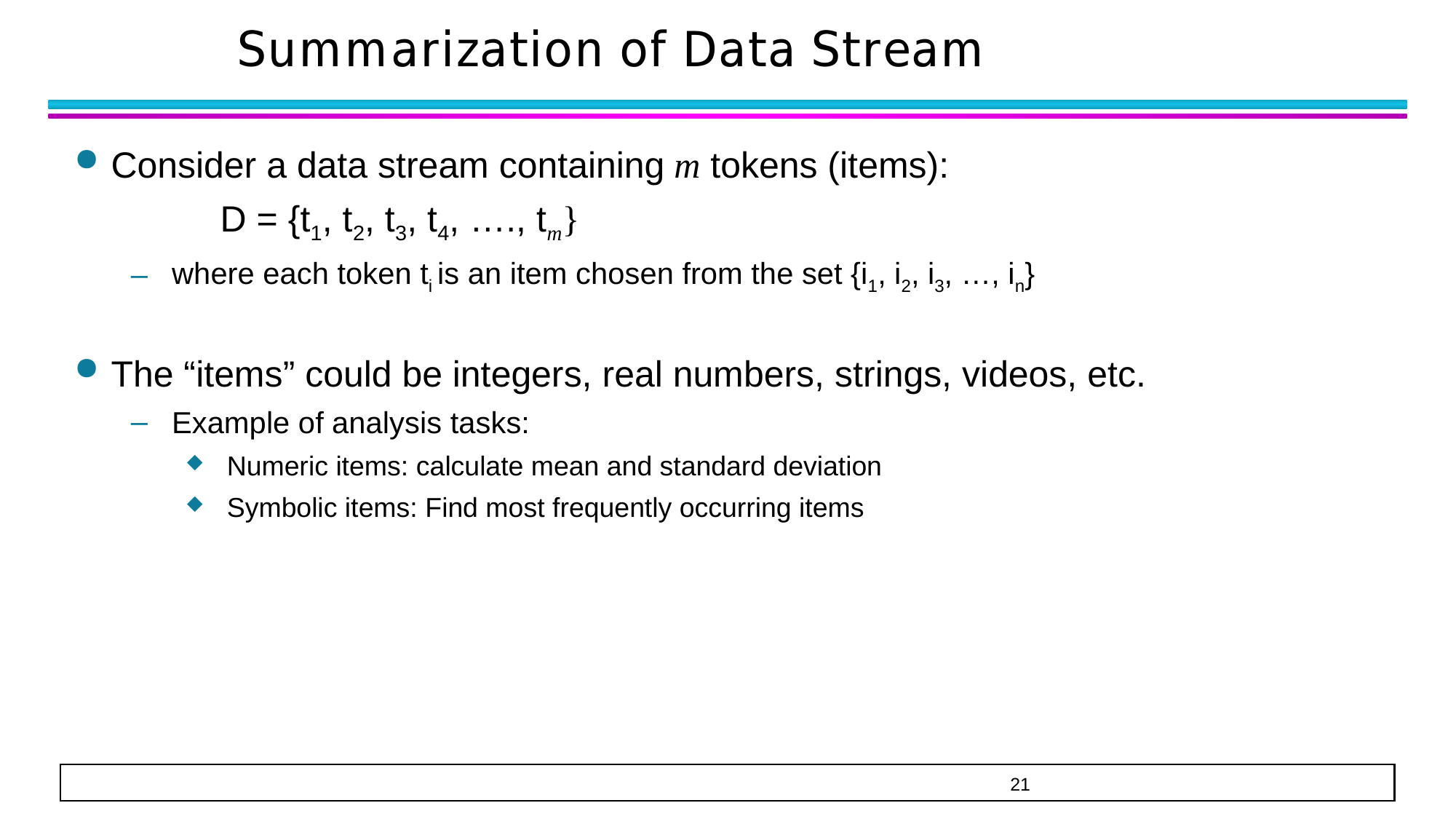

# Summarization of Data Stream
Consider a data stream containing m tokens (items):
		D = {t1, t2, t3, t4, …., tm}
where each token ti is an item chosen from the set {i1, i2, i3, …, in}

The “items” could be integers, real numbers, strings, videos, etc.
Example of analysis tasks:
 Numeric items: calculate mean and standard deviation
 Symbolic items: Find most frequently occurring items